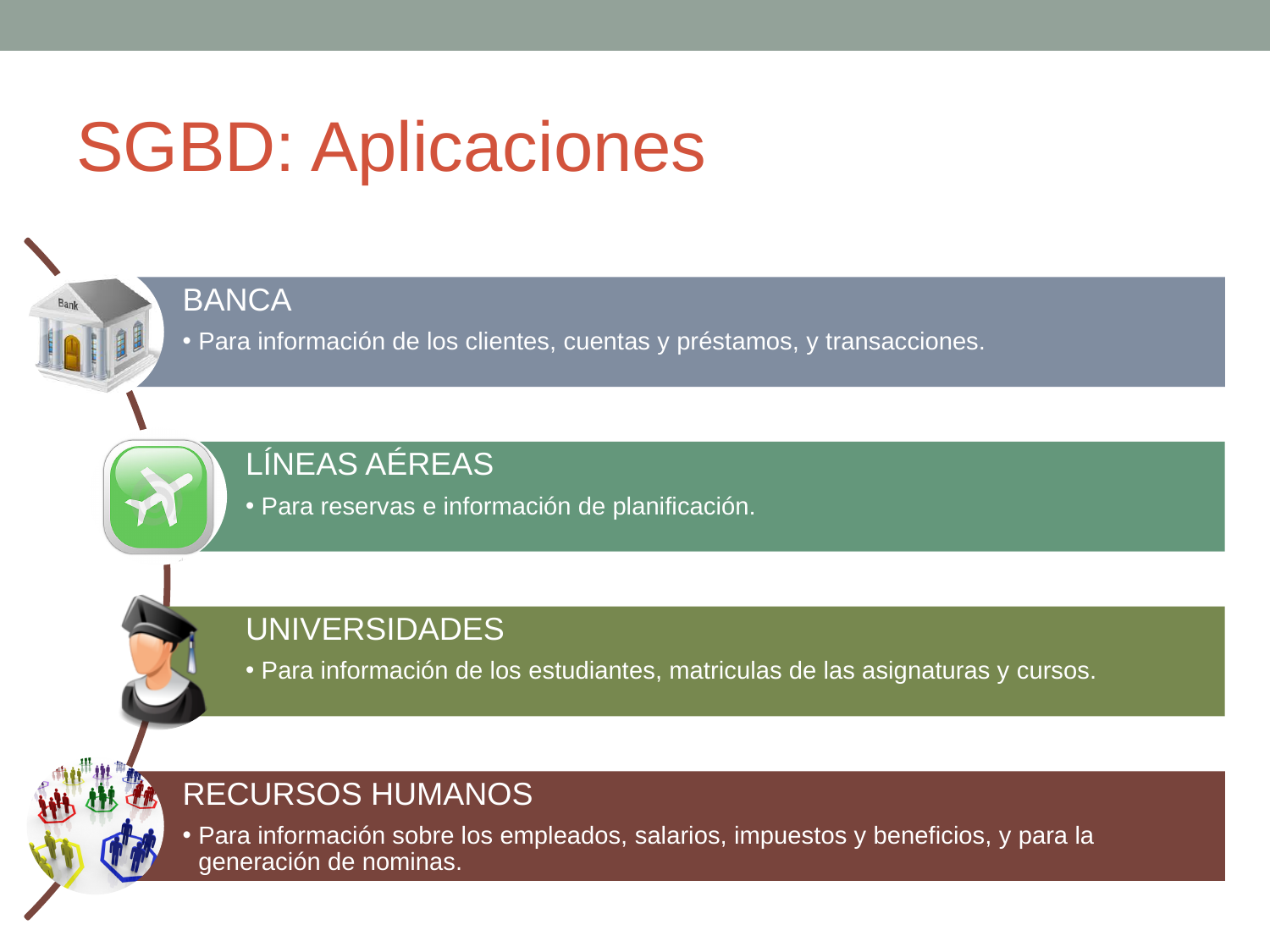

# SGBD: Aplicaciones

BANCA
Para información de los clientes, cuentas y préstamos, y transacciones.

LÍNEAS AÉREAS
Para reservas e información de planificación.

UNIVERSIDADES
Para información de los estudiantes, matriculas de las asignaturas y cursos.

RECURSOS HUMANOS
Para información sobre los empleados, salarios, impuestos y beneficios, y para la generación de nominas.